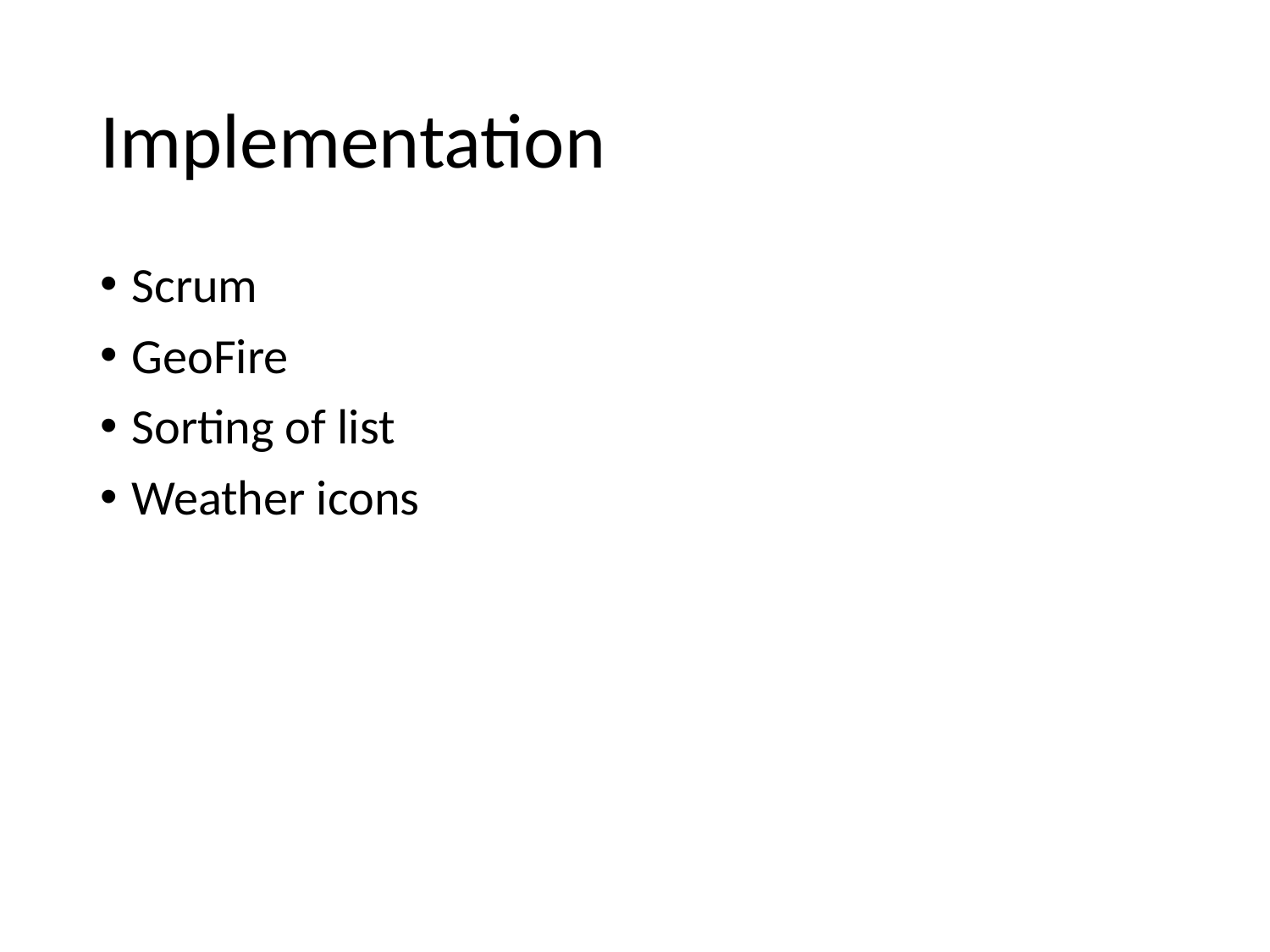

# Implementation
Scrum
GeoFire
Sorting of list
Weather icons